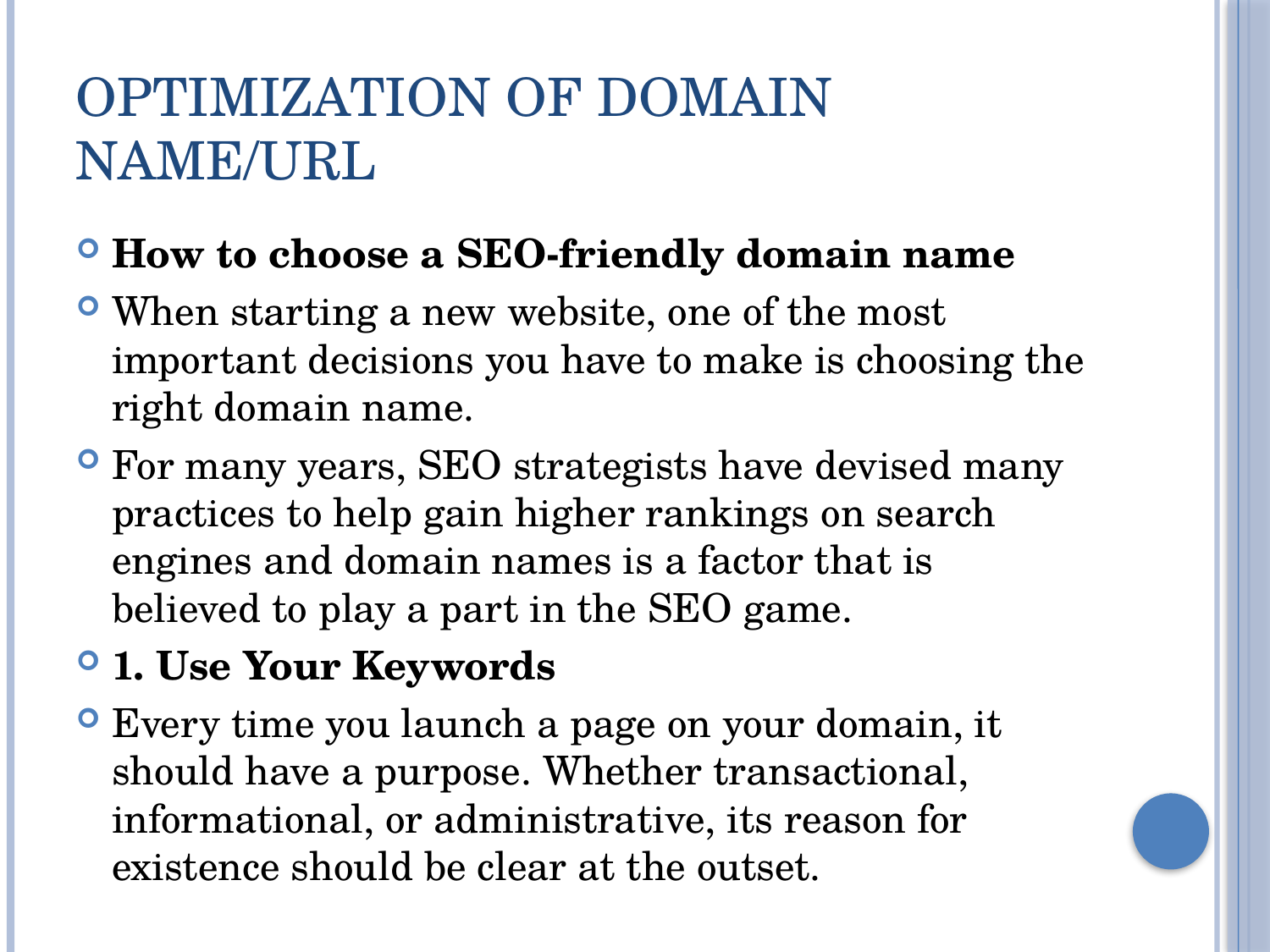

# Optimization of domain NAme/URL
How to choose a SEO-friendly domain name
When starting a new website, one of the most important decisions you have to make is choosing the right domain name.
For many years, SEO strategists have devised many practices to help gain higher rankings on search engines and domain names is a factor that is believed to play a part in the SEO game.
1. Use Your Keywords
Every time you launch a page on your domain, it should have a purpose. Whether transactional, informational, or administrative, its reason for existence should be clear at the outset.